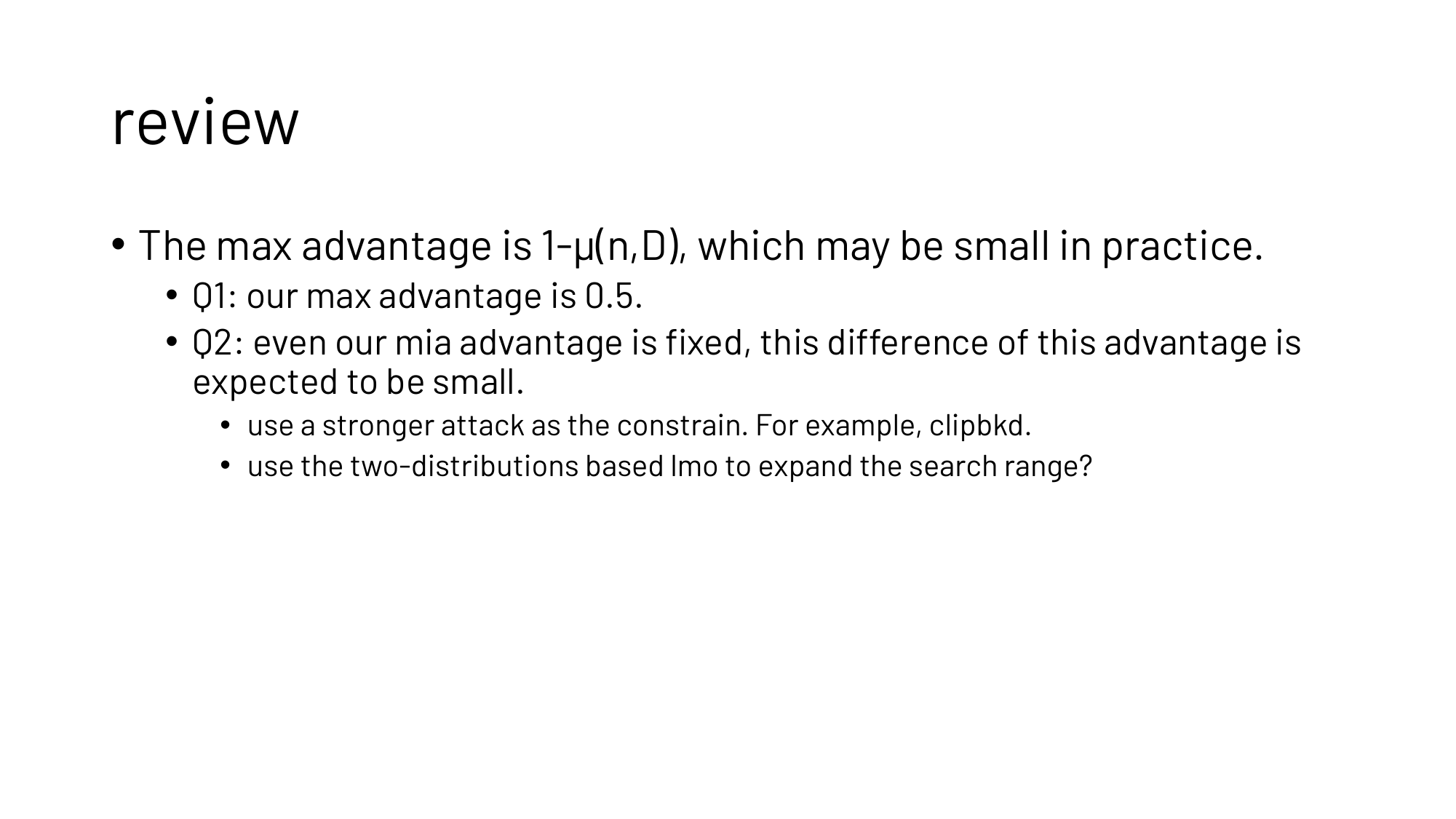

# review
The max advantage is 1-µ(n,D), which may be small in practice.
Q1: our max advantage is 0.5.
Q2: even our mia advantage is fixed, this difference of this advantage is expected to be small.
use a stronger attack as the constrain. For example, clipbkd.
use the two-distributions based lmo to expand the search range?